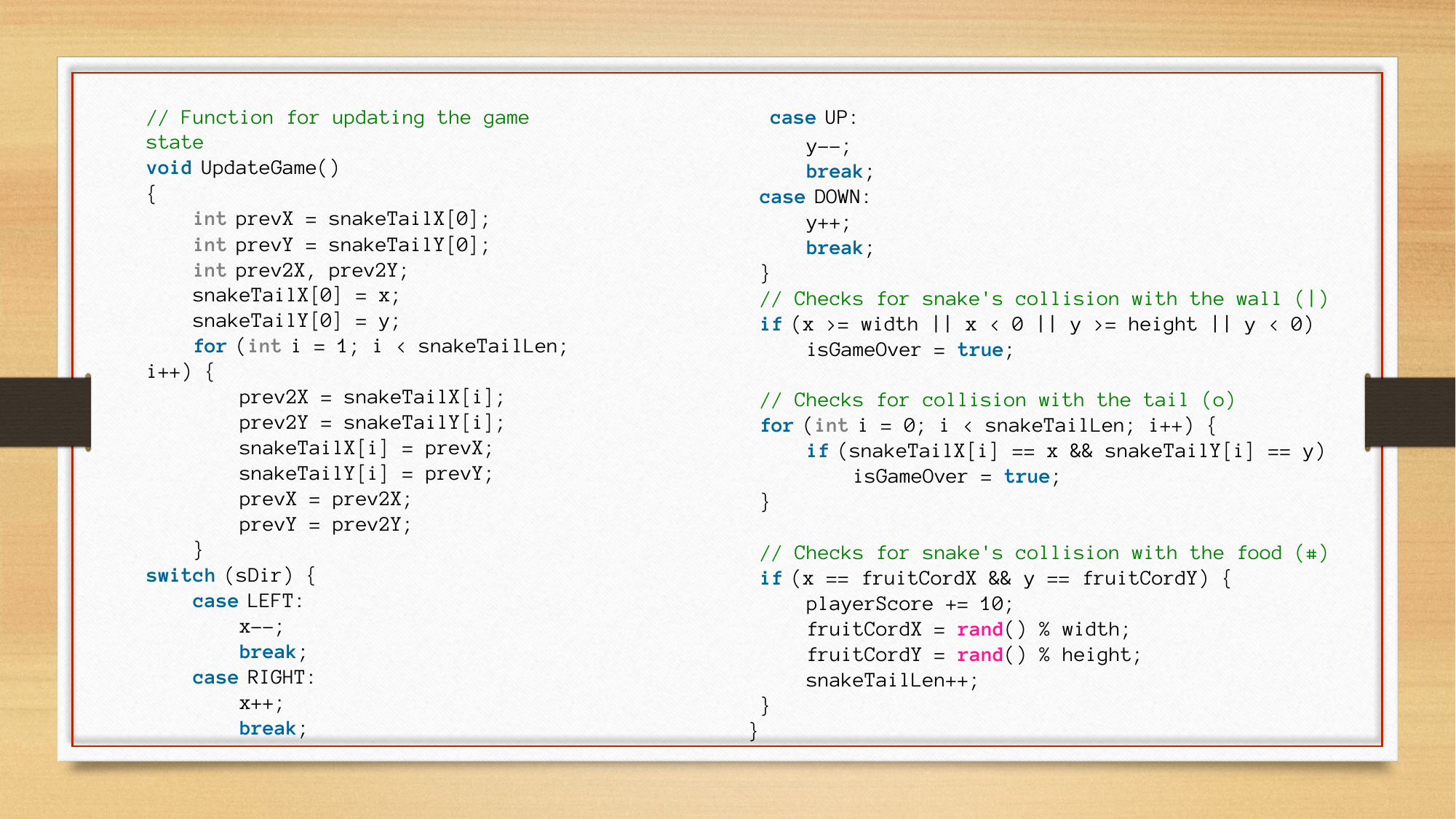

case UP:
        y--;
        break;
    case DOWN:
        y++;
        break;
    }
    // Checks for snake's collision with the wall (|)
    if (x >= width || x < 0 || y >= height || y < 0)
        isGameOver = true;

    // Checks for collision with the tail (o)
    for (int i = 0; i < snakeTailLen; i++) {
        if (snakeTailX[i] == x && snakeTailY[i] == y)
            isGameOver = true;
    }

    // Checks for snake's collision with the food (#)
    if (x == fruitCordX && y == fruitCordY) {
        playerScore += 10;
        fruitCordX = rand() % width;
        fruitCordY = rand() % height;
        snakeTailLen++;
    }
   }
// Function for updating the game state
void UpdateGame()
{
    int prevX = snakeTailX[0];
    int prevY = snakeTailY[0];
    int prev2X, prev2Y;
    snakeTailX[0] = x;
    snakeTailY[0] = y;
    for (int i = 1; i < snakeTailLen; i++) {
        prev2X = snakeTailX[i];
        prev2Y = snakeTailY[i];
        snakeTailX[i] = prevX;
        snakeTailY[i] = prevY;
        prevX = prev2X;
        prevY = prev2Y;
    }
switch (sDir) {
    case LEFT:
        x--;
        break;
    case RIGHT:
        x++;
        break;